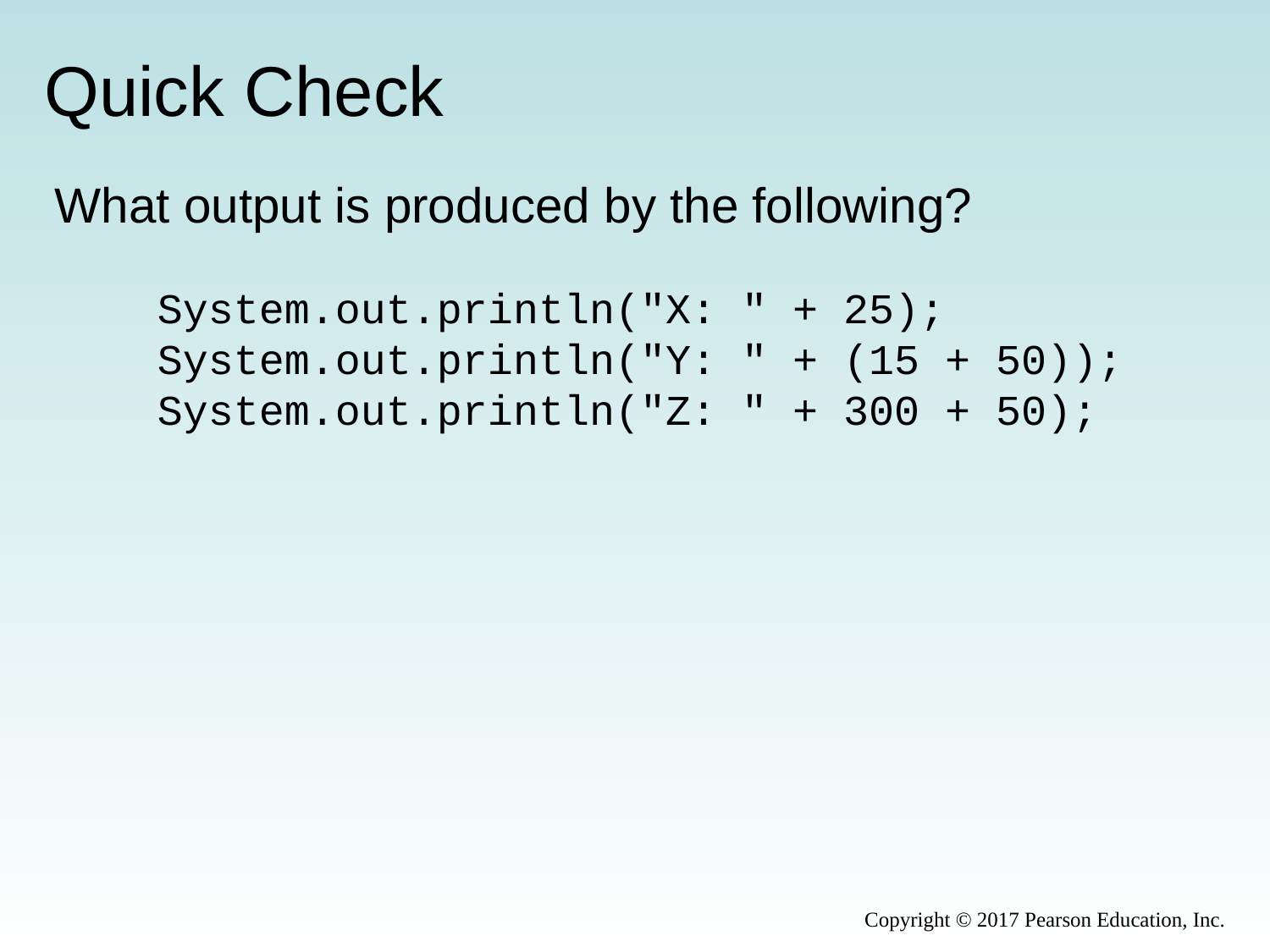

# Quick Check
What output is produced by the following?

System.out.println("X: " + 25);
System.out.println("Y: " + (15 + 50));
System.out.println("Z: " + 300 + 50);

Copyright © 2017 Pearson Education, Inc.